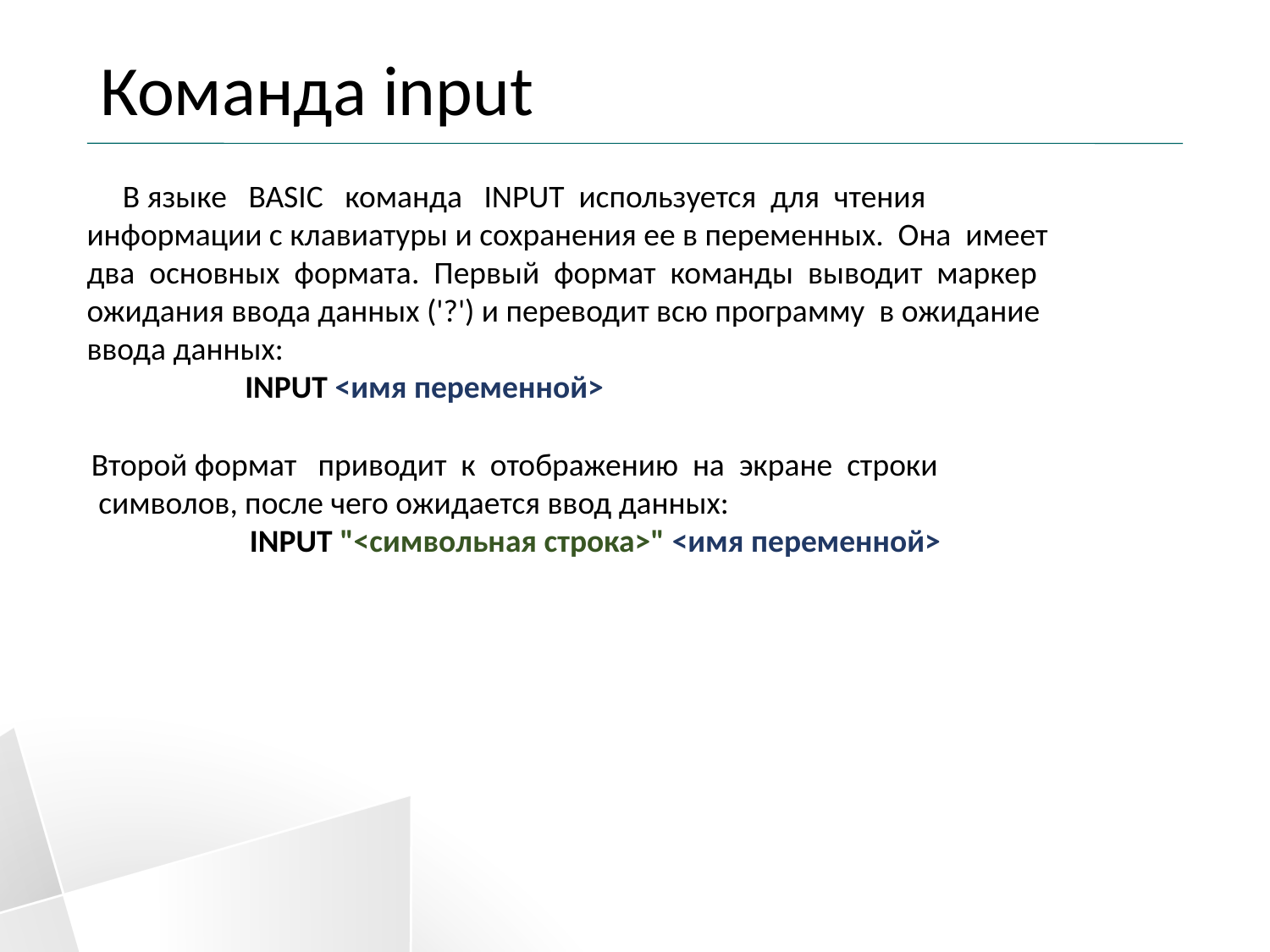

# Команда input
          В языке   BASIC   команда   INPUT  используется  для  чтения
     информации с клавиатуры и сохранения ее в переменных.  Она  имеет
     два  основных  формата.  Первый  формат  команды  выводит  маркер
     ожидания ввода данных ('?') и переводит всю программу  в ожидание
     ввода данных:
                           INPUT <имя переменной>
Второй формат   приводит  к  отображению  на  экране  строки
 символов, после чего ожидается ввод данных:
                      INPUT "<символьная строка>" <имя переменной>